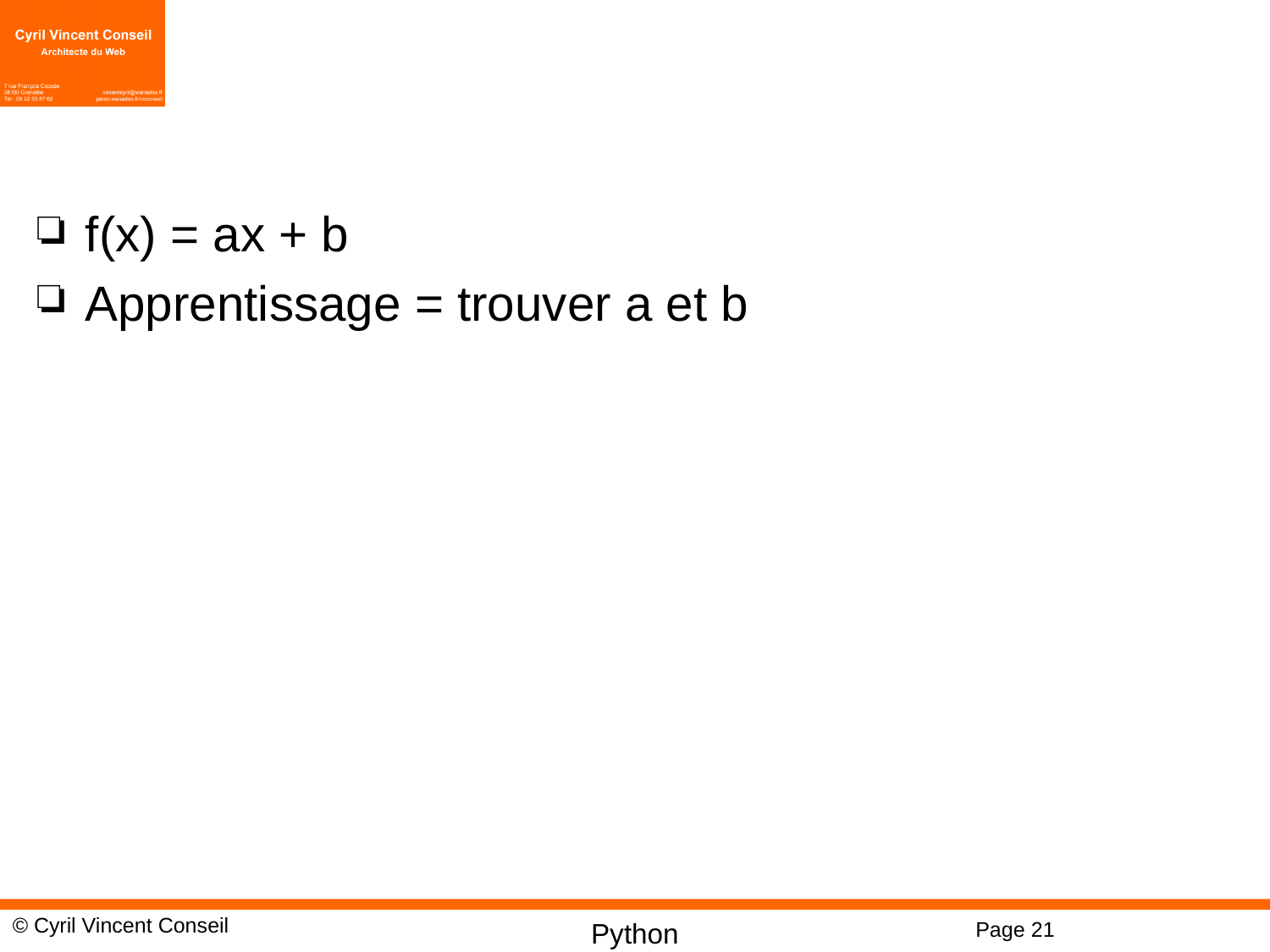

#
f(x) = ax + b
Apprentissage = trouver a et b